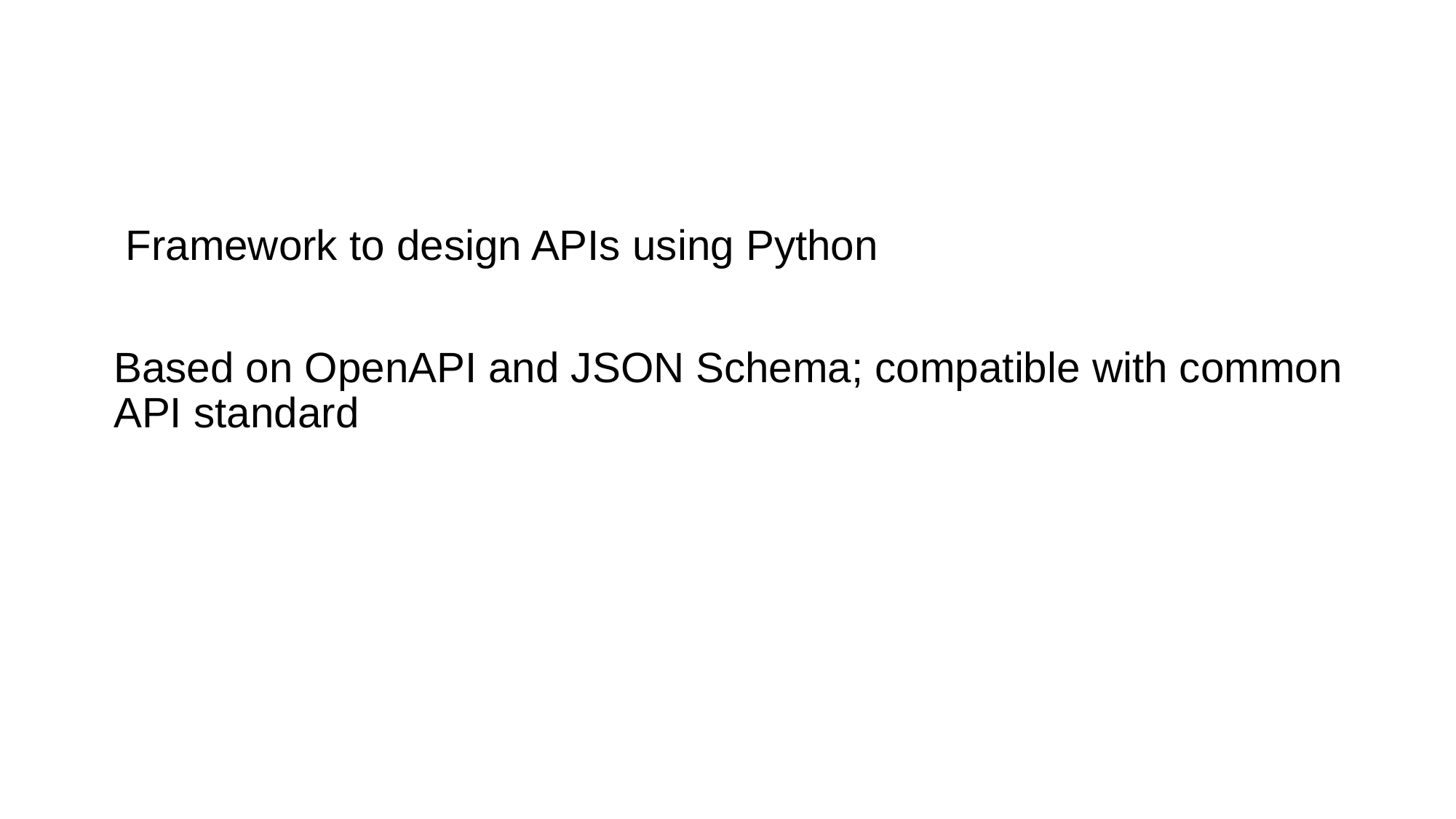

Framework to design APIs using Python

Based on OpenAPI and JSON Schema; compatible with common API standard